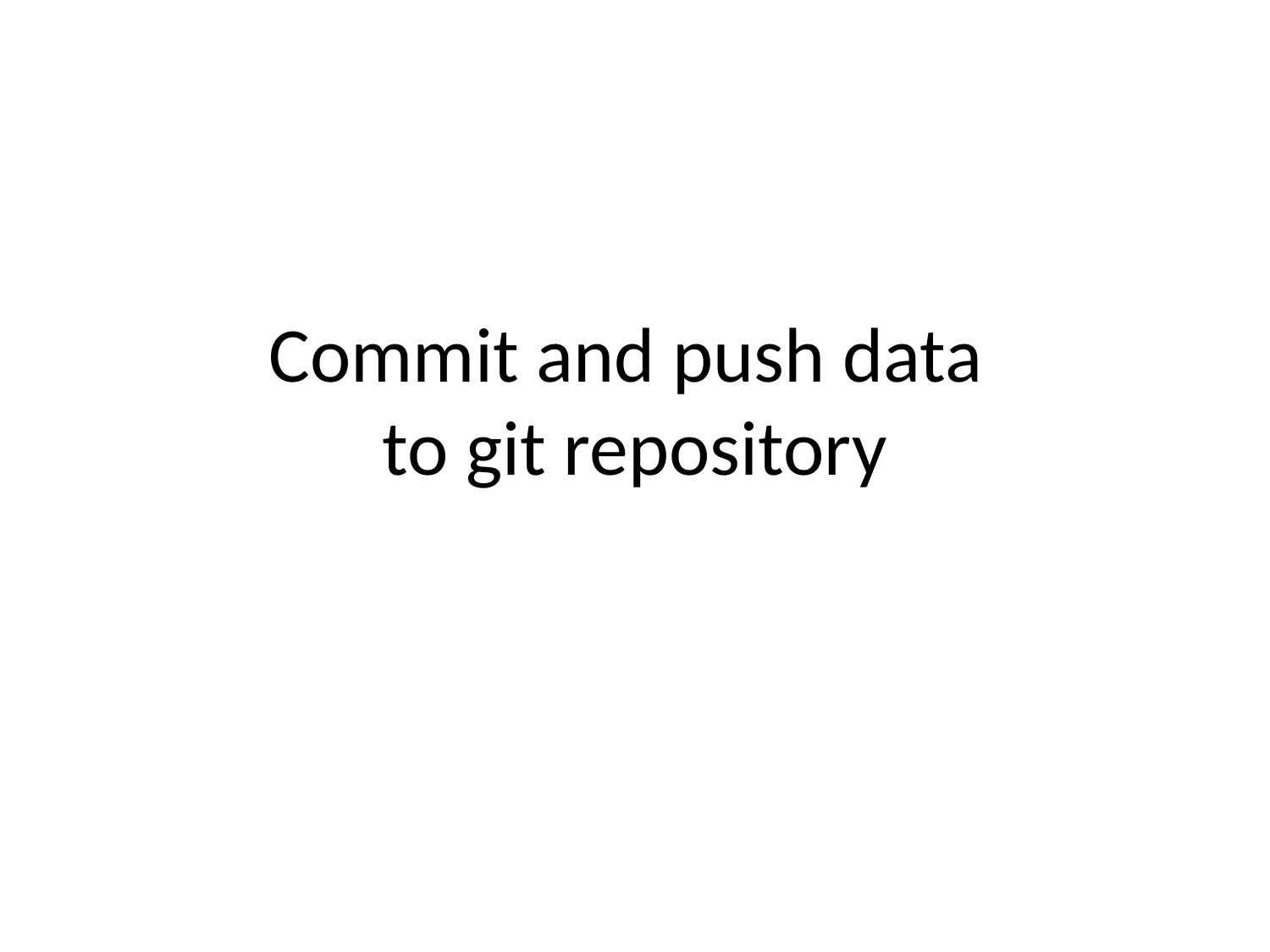

# Commit and push data to git repository